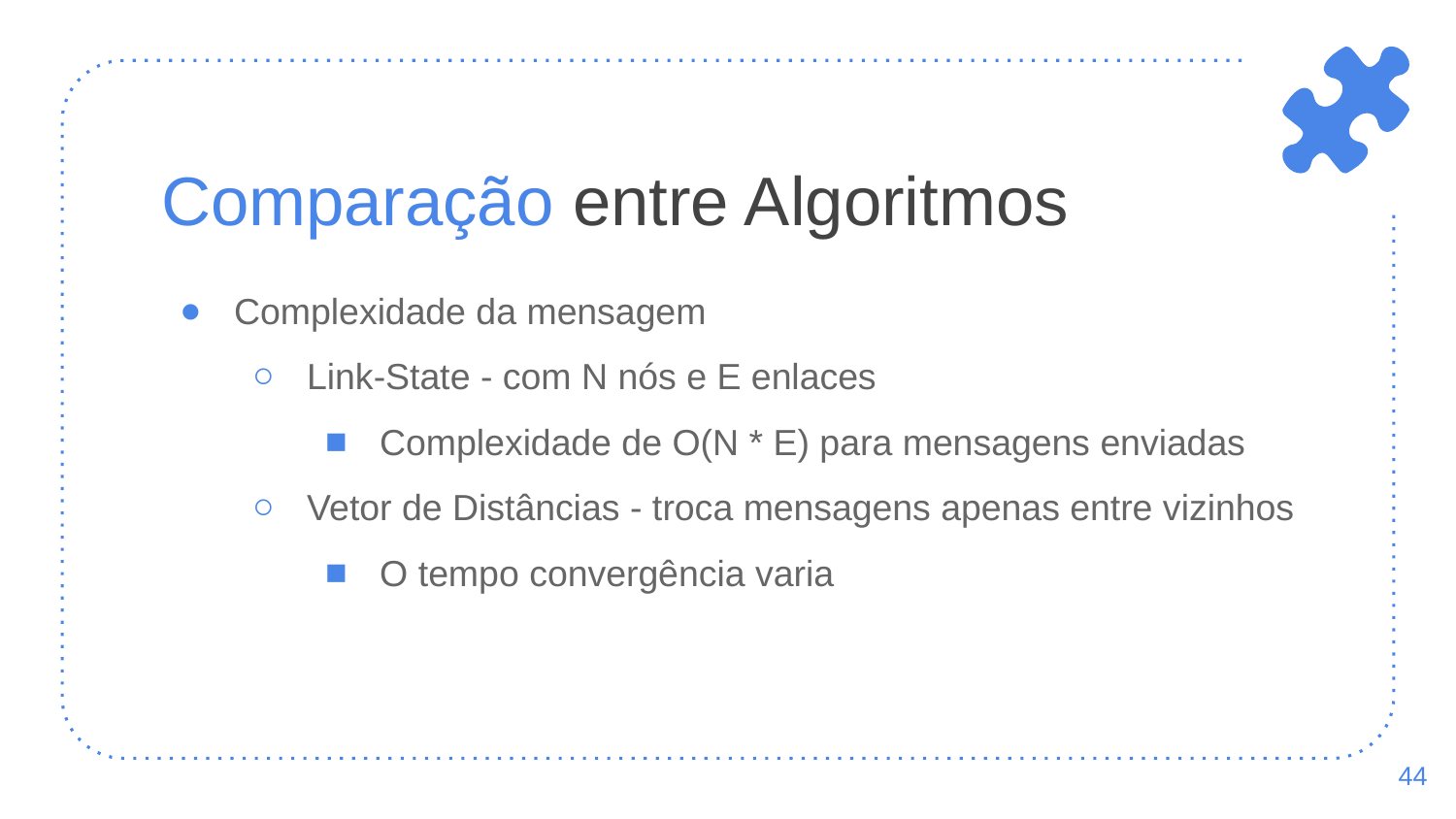

# Comparação entre Algoritmos
Complexidade da mensagem
Link-State - com N nós e E enlaces
Complexidade de O(N * E) para mensagens enviadas
Vetor de Distâncias - troca mensagens apenas entre vizinhos
O tempo convergência varia
44